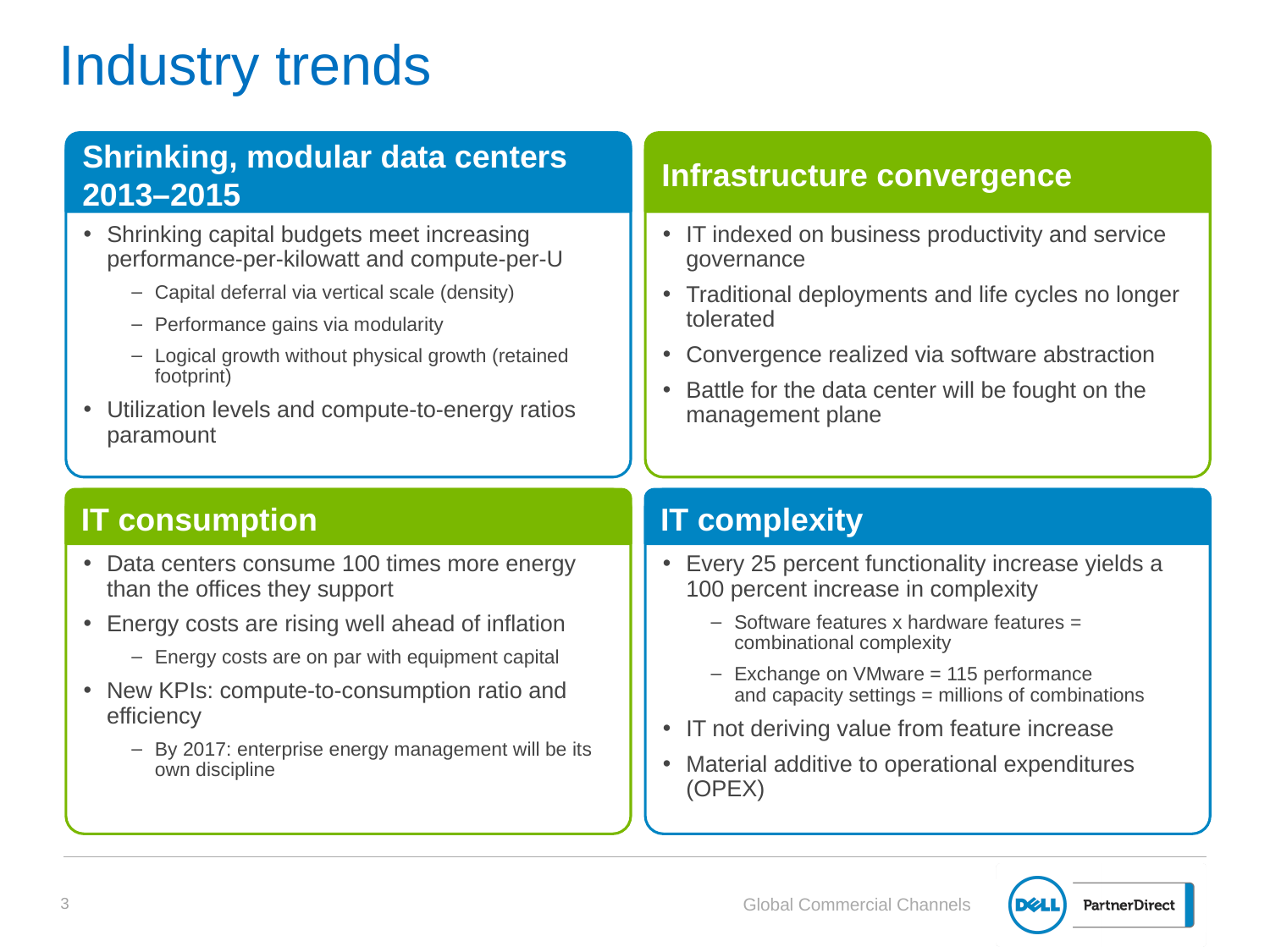

# Industry trends

Shrinking, modular data centers
2013–2015

Infrastructure convergence
Shrinking capital budgets meet increasing performance-per-kilowatt and compute-per-U
Capital deferral via vertical scale (density)
Performance gains via modularity
Logical growth without physical growth (retained footprint)
Utilization levels and compute-to-energy ratios paramount
IT indexed on business productivity and service governance
Traditional deployments and life cycles no longer tolerated
Convergence realized via software abstraction
Battle for the data center will be fought on the management plane

IT consumption

IT complexity
Data centers consume 100 times more energy than the offices they support
Energy costs are rising well ahead of inflation
Energy costs are on par with equipment capital
New KPIs: compute-to-consumption ratio and efficiency
By 2017: enterprise energy management will be its own discipline
Every 25 percent functionality increase yields a 100 percent increase in complexity
Software features x hardware features = combinational complexity
Exchange on VMware = 115 performance
and capacity settings = millions of combinations
IT not deriving value from feature increase
Material additive to operational expenditures (OPEX)
3